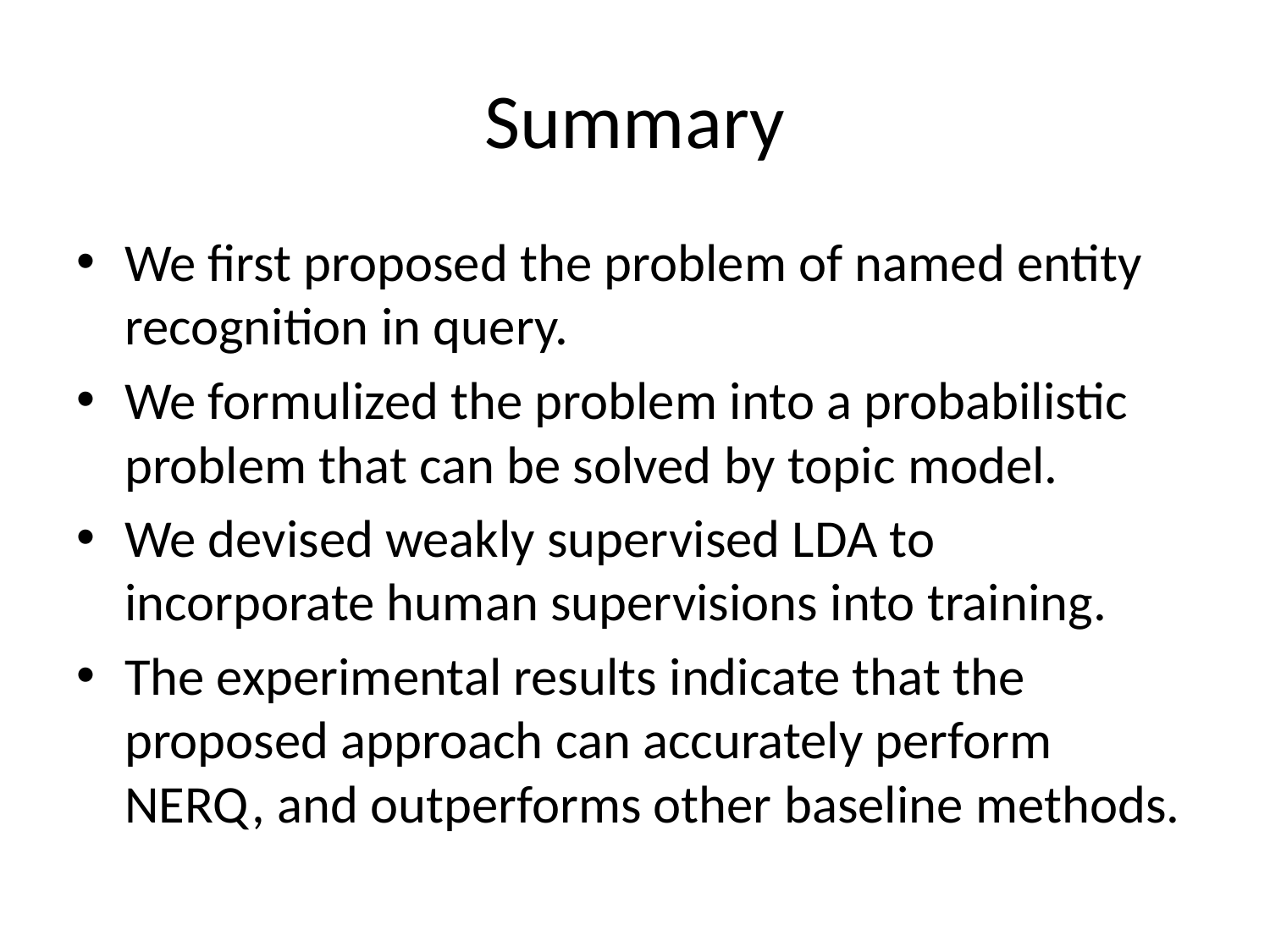

# Summary
We first proposed the problem of named entity recognition in query.
We formulized the problem into a probabilistic problem that can be solved by topic model.
We devised weakly supervised LDA to incorporate human supervisions into training.
The experimental results indicate that the proposed approach can accurately perform NERQ, and outperforms other baseline methods.